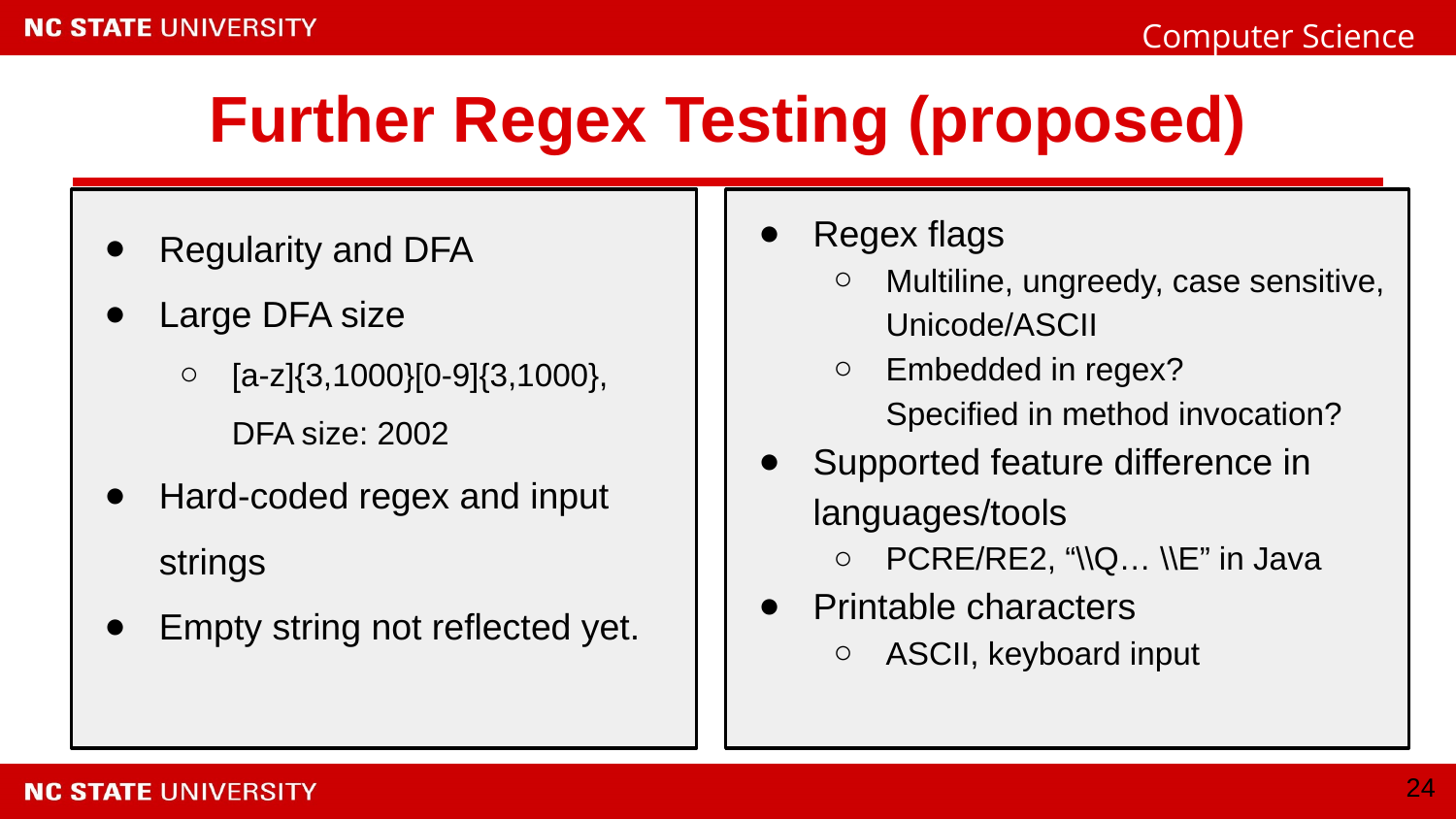

# Further Regex Testing (proposed)
Regularity and DFA
Large DFA size
[a-z]{3,1000}[0-9]{3,1000},
DFA size: 2002
Hard-coded regex and input strings
Empty string not reflected yet.
Regex flags
Multiline, ungreedy, case sensitive, Unicode/ASCII
Embedded in regex?
Specified in method invocation?
Supported feature difference in languages/tools
PCRE/RE2, “\\Q… \\E” in Java
Printable characters
ASCII, keyboard input
24